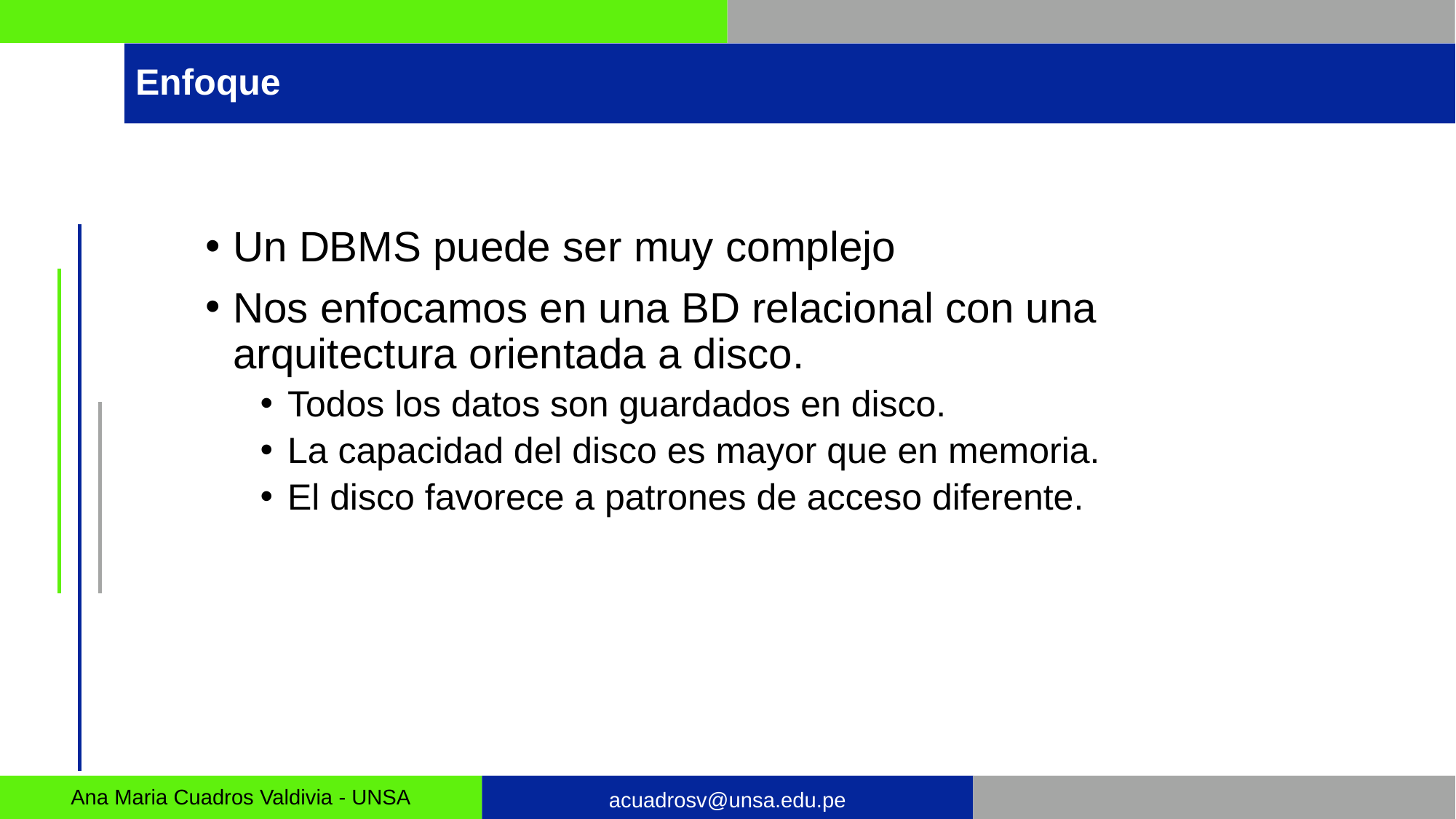

# Enfoque
Un DBMS puede ser muy complejo
Nos enfocamos en una BD relacional con una arquitectura orientada a disco.
Todos los datos son guardados en disco.
La capacidad del disco es mayor que en memoria.
El disco favorece a patrones de acceso diferente.